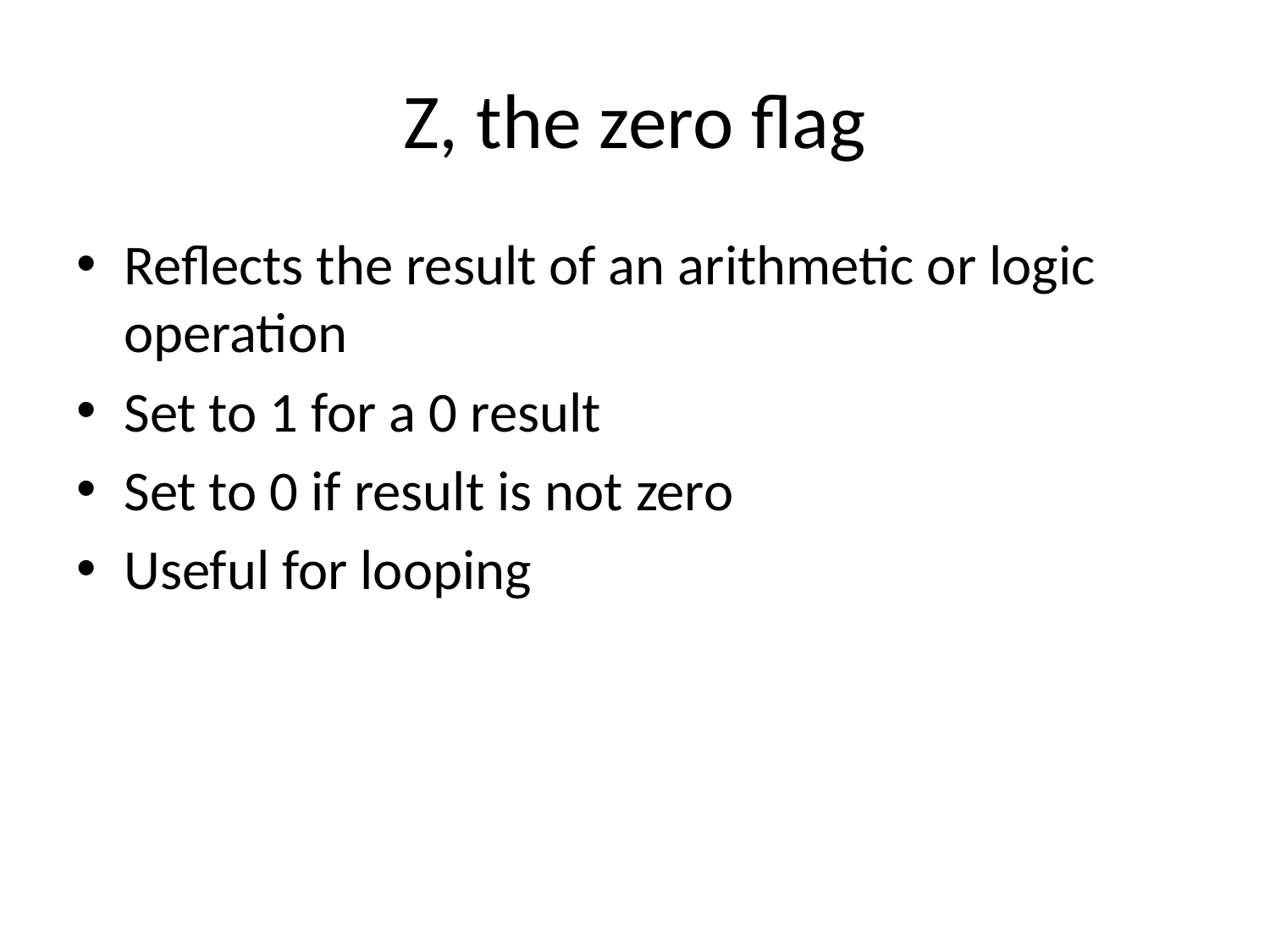

# Z, the zero flag
Reflects the result of an arithmetic or logic operation
Set to 1 for a 0 result
Set to 0 if result is not zero
Useful for looping